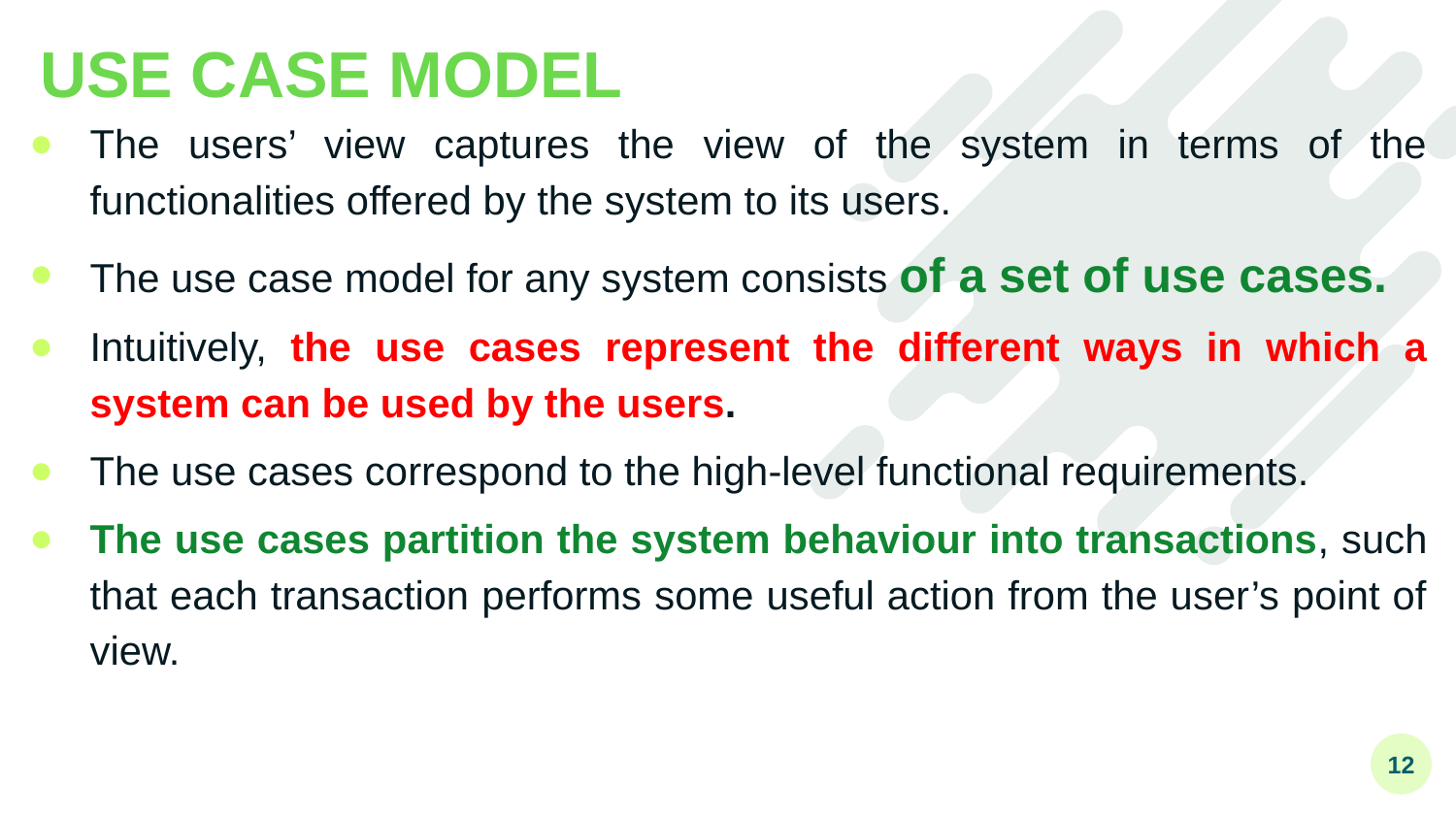

# USE CASE MODEL
The users’ view captures the view of the system in terms of the functionalities offered by the system to its users.
The use case model for any system consists of a set of use cases.
Intuitively, the use cases represent the different ways in which a system can be used by the users.
The use cases correspond to the high-level functional requirements.
The use cases partition the system behaviour into transactions, such that each transaction performs some useful action from the user’s point of view.

12